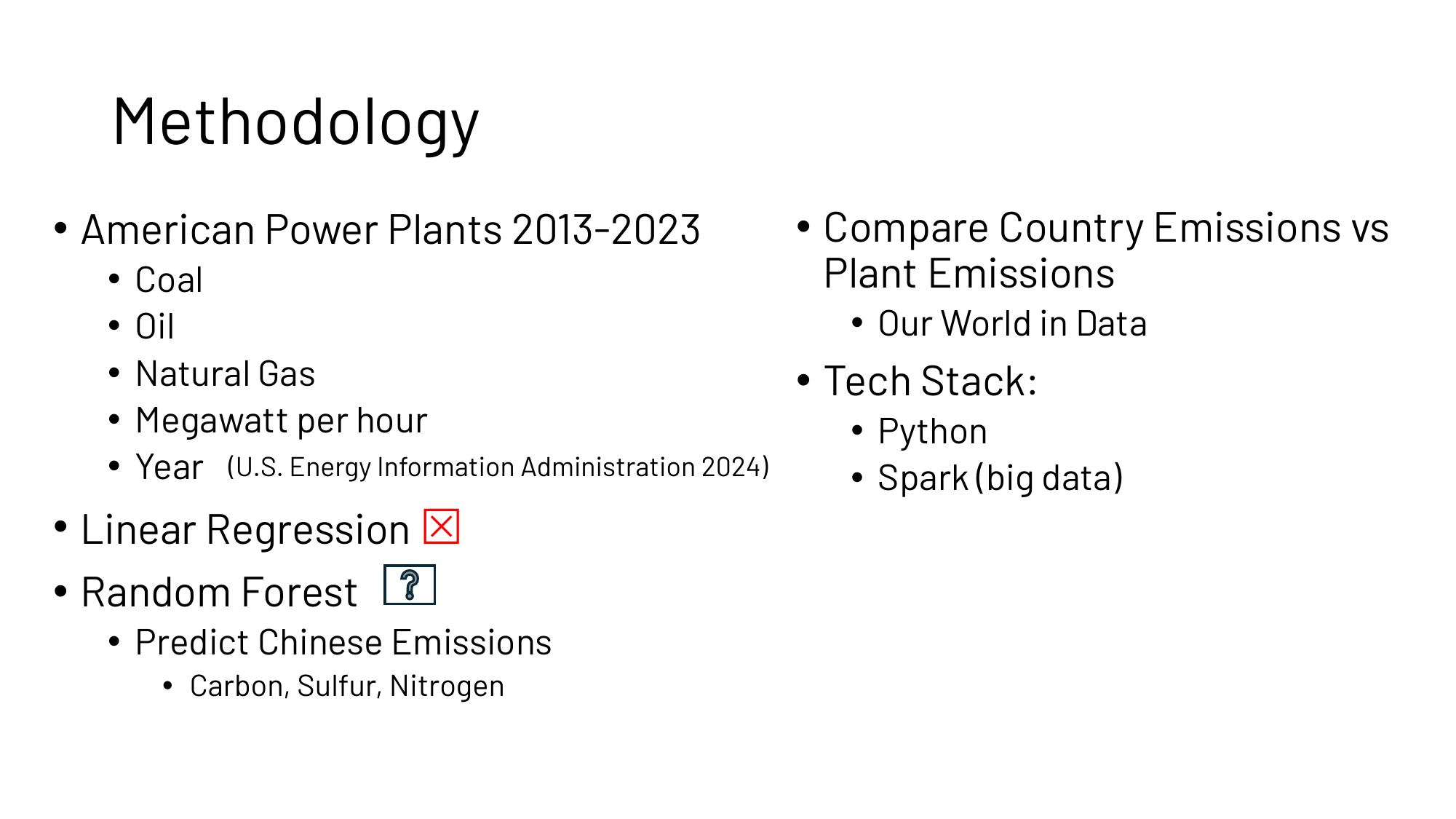

# Methodology
Compare Country Emissions vs Plant Emissions
Our World in Data
Tech Stack:
Python
Spark (big data)

American Power Plants 2013-2023
Coal
Oil
Natural Gas
Megawatt per hour
Year
Linear Regression ⮽
Random Forest
Predict Chinese Emissions
Carbon, Sulfur, Nitrogen

(U.S. Energy Information Administration 2024)